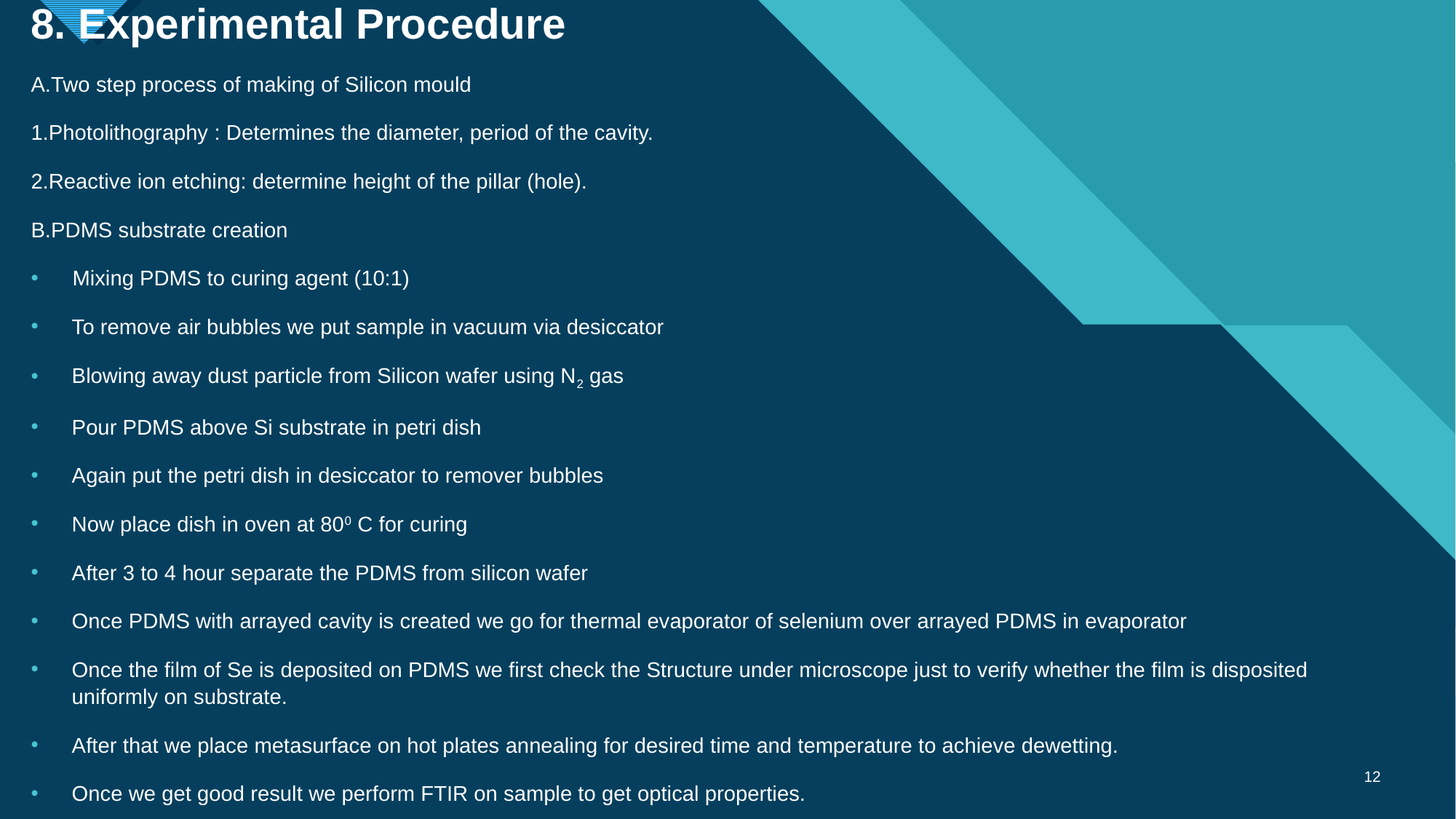

8. Experimental Procedure
A.Two step process of making of Silicon mould
1.Photolithography : Determines the diameter, period of the cavity.
2.Reactive ion etching: determine height of the pillar (hole).
B.PDMS substrate creation
   Mixing PDMS to curing agent (10:1)
To remove air bubbles we put sample in vacuum via desiccator
Blowing away dust particle from Silicon wafer using N2 gas
Pour PDMS above Si substrate in petri dish
Again put the petri dish in desiccator to remover bubbles
Now place dish in oven at 800 C for curing
After 3 to 4 hour separate the PDMS from silicon wafer
Once PDMS with arrayed cavity is created we go for thermal evaporator of selenium over arrayed PDMS in evaporator
Once the film of Se is deposited on PDMS we first check the Structure under microscope just to verify whether the film is disposited uniformly on substrate.
After that we place metasurface on hot plates annealing for desired time and temperature to achieve dewetting.
Once we get good result we perform FTIR on sample to get optical properties.

12